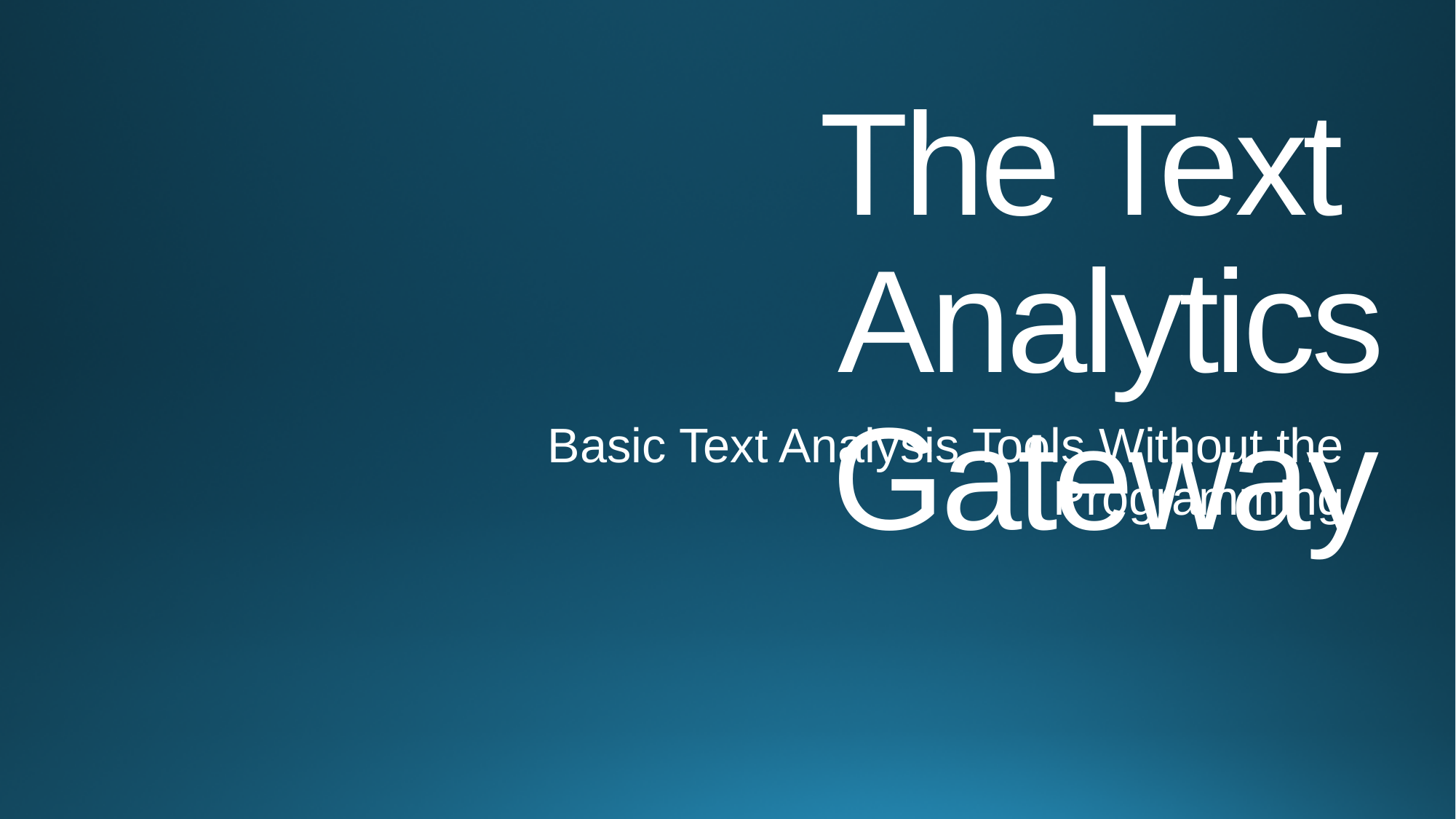

# The Text Analytics Gateway
Basic Text Analysis Tools Without the Programming